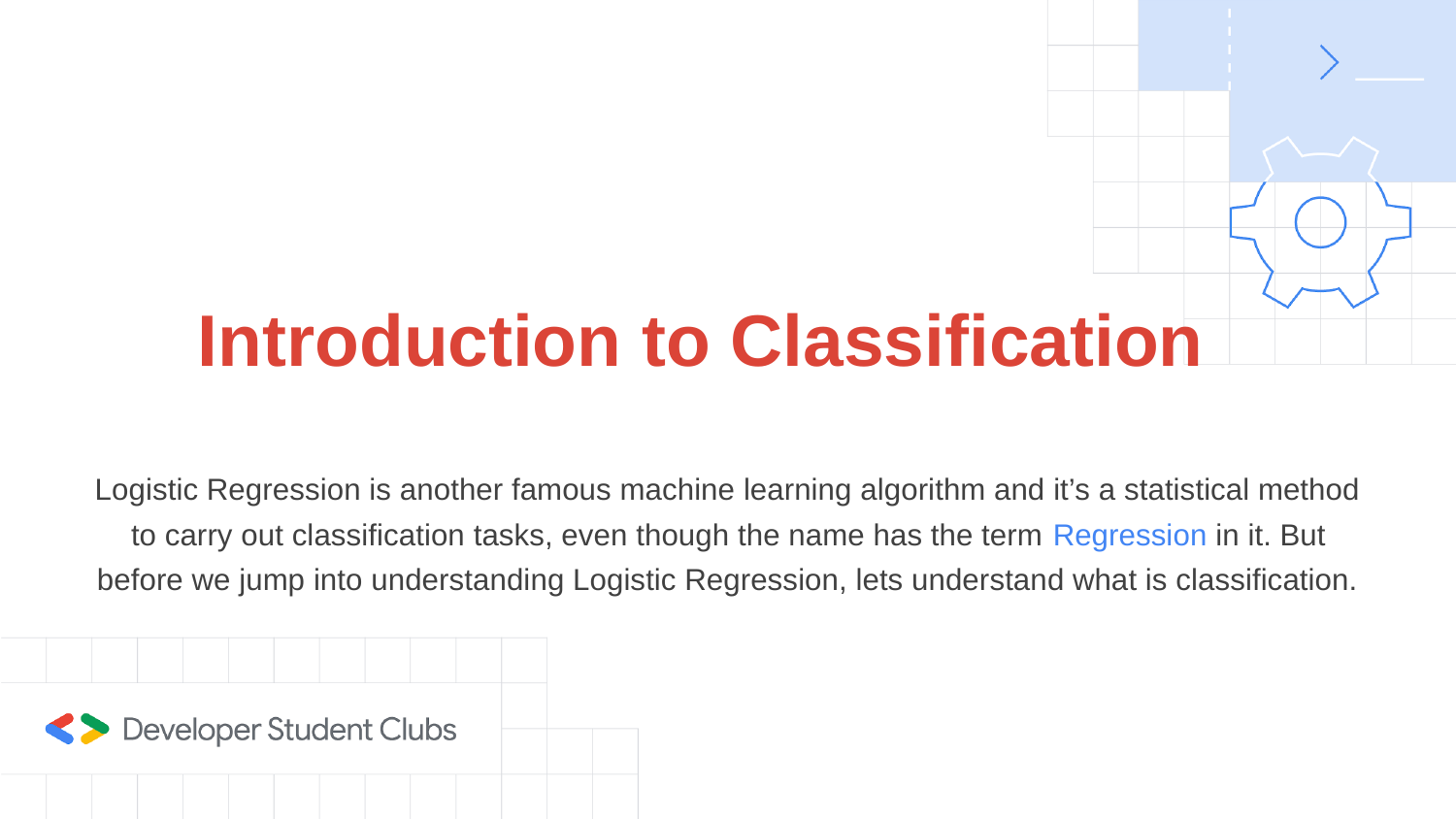

# Introduction to Classification
Logistic Regression is another famous machine learning algorithm and it’s a statistical method to carry out classification tasks, even though the name has the term Regression in it. But before we jump into understanding Logistic Regression, lets understand what is classification.